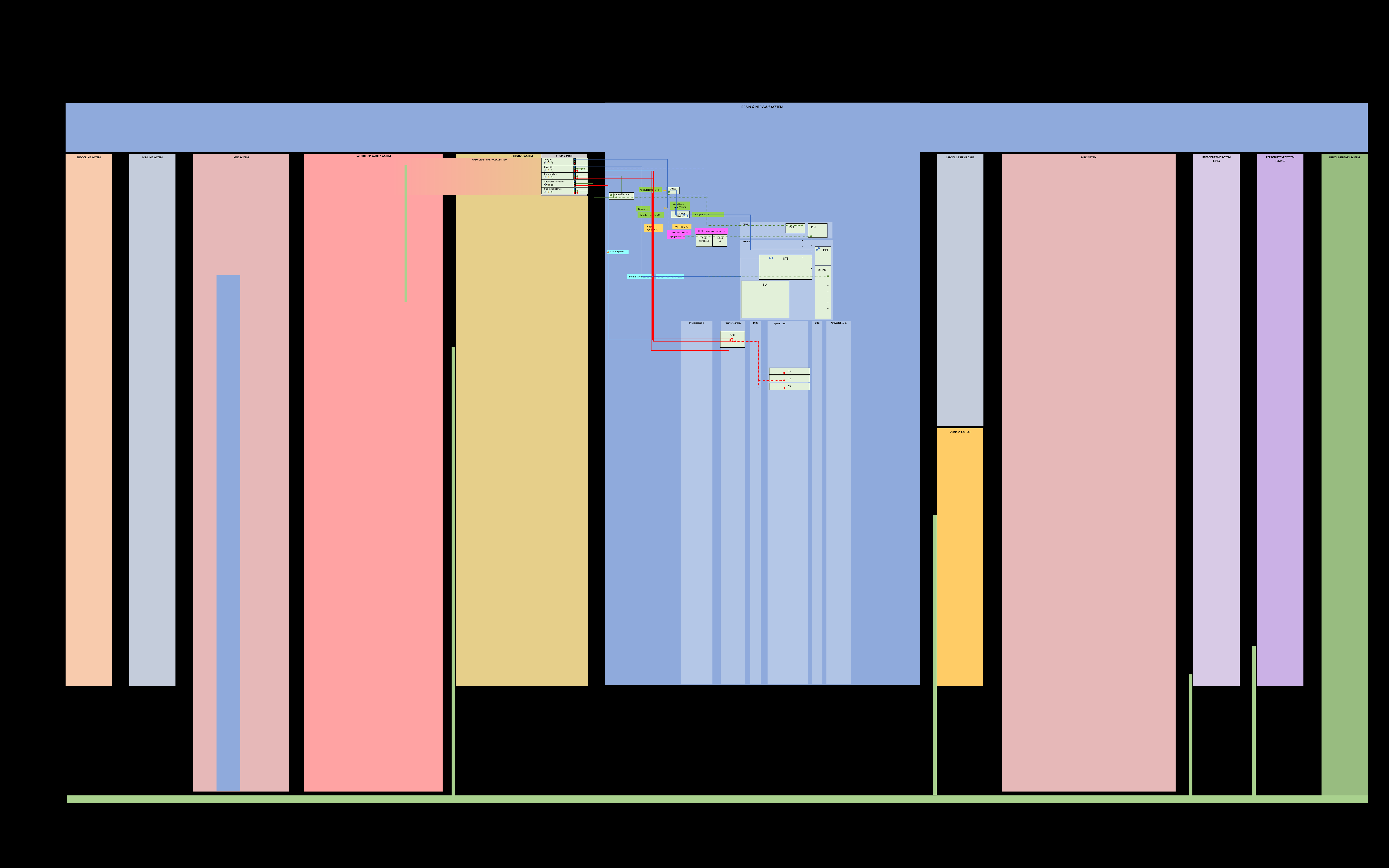

BRAIN & NERVOUS SYSTEM

CARDIORESPIRATORY SYSTEM
REPRODUCTIVE SYSTEM
MALE
ENDOCRINE SYSTEM
INTEGUMENTARY SYSTEM

IMMUNE SYSTEM
MSK SYSTEM
DIGESTIVE SYSTEM
SPECIAL SENSE ORGANS
MSK SYSTEM
REPRODUCTIVE SYSTEM
FEMALE
NASO-ORAL-PHARYNGEAL SYSTEM

URINARY SYSTEM
Pons
Medulla
Prevertebral g.
Paravertebral g.
DRG
     Spinal cord
DRG
Paravertebral g.
TSN
NTS
NA
SCG

Mouth & throat
Tongue

Epiglottis

Parotid glands

Submaxilliary glands

Sublingual glands

Auriculotemporal n.
Otic g.

Submandibular g.

Mandibular nerve (CN V3)
Lingual n.

Trigeminal nerve  g.

V. Trigeminal n.
Maxillary n. (CN V2)

ISN
SSN
Chorda tympani n.
VII . Facial n.

IX. Glossopharyngeal nerve
Lesser petrosal n.
Sup. g IX

Inf. g (Petrosal)

Tympanic n.

Carotid plexus

DMNV
Internal laryngeal nerve
Superior laryngeal nerve

T1

T2

T3